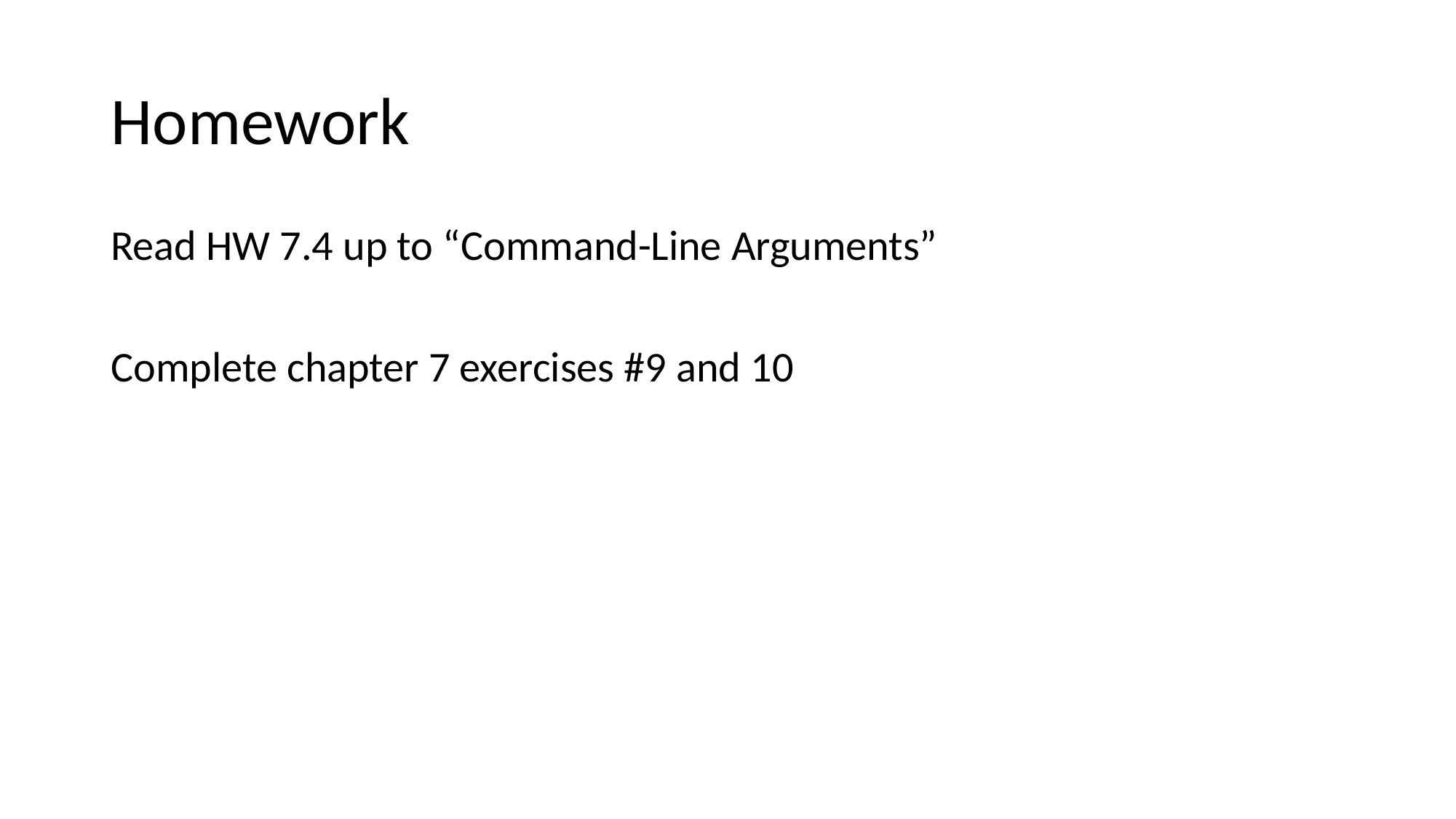

# Homework
Read HW 7.4 up to “Command-Line Arguments”

Complete chapter 7 exercises #9 and 10